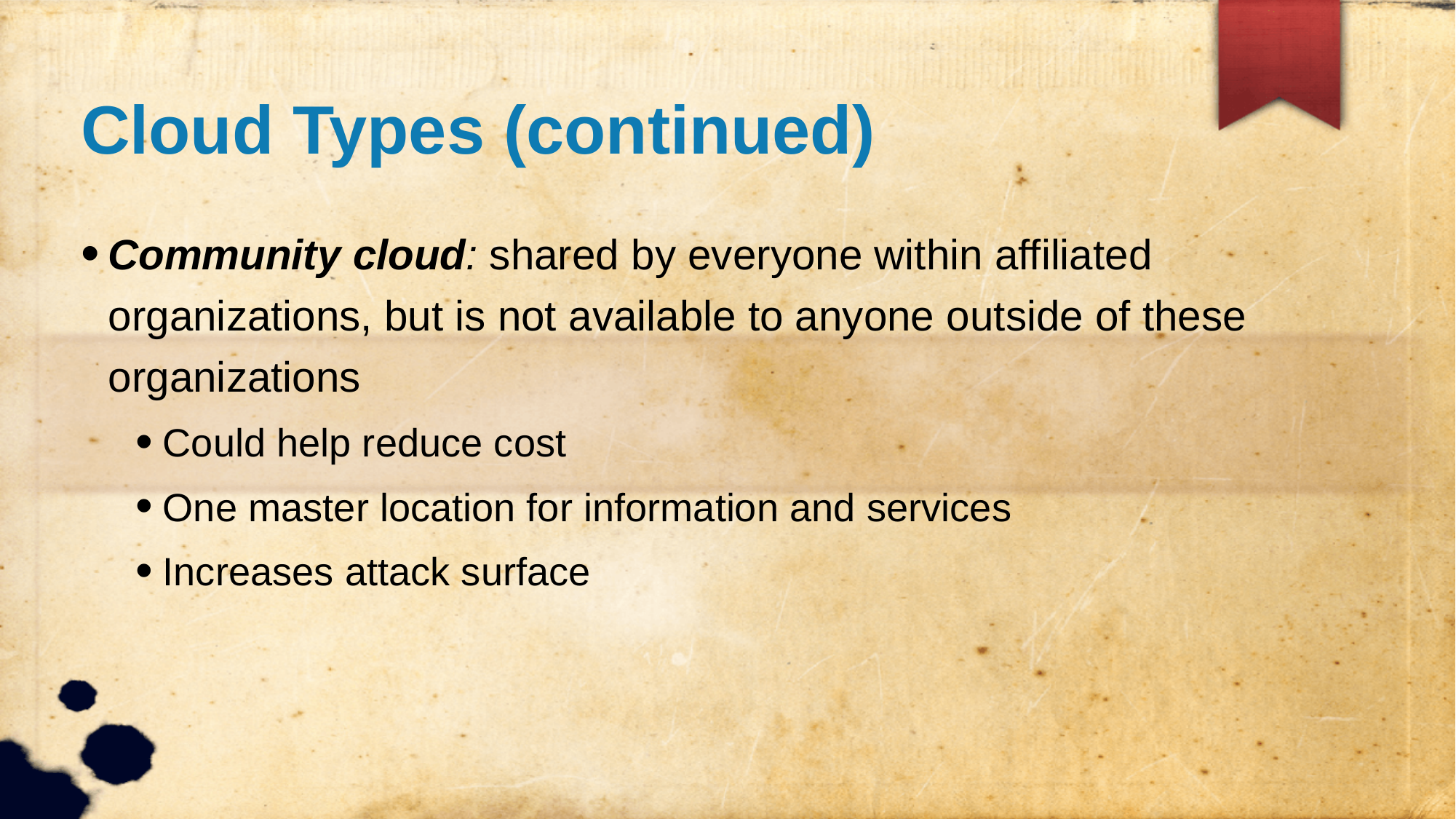

Cloud Types (continued)
Community cloud: shared by everyone within affiliated organizations, but is not available to anyone outside of these organizations
Could help reduce cost
One master location for information and services
Increases attack surface